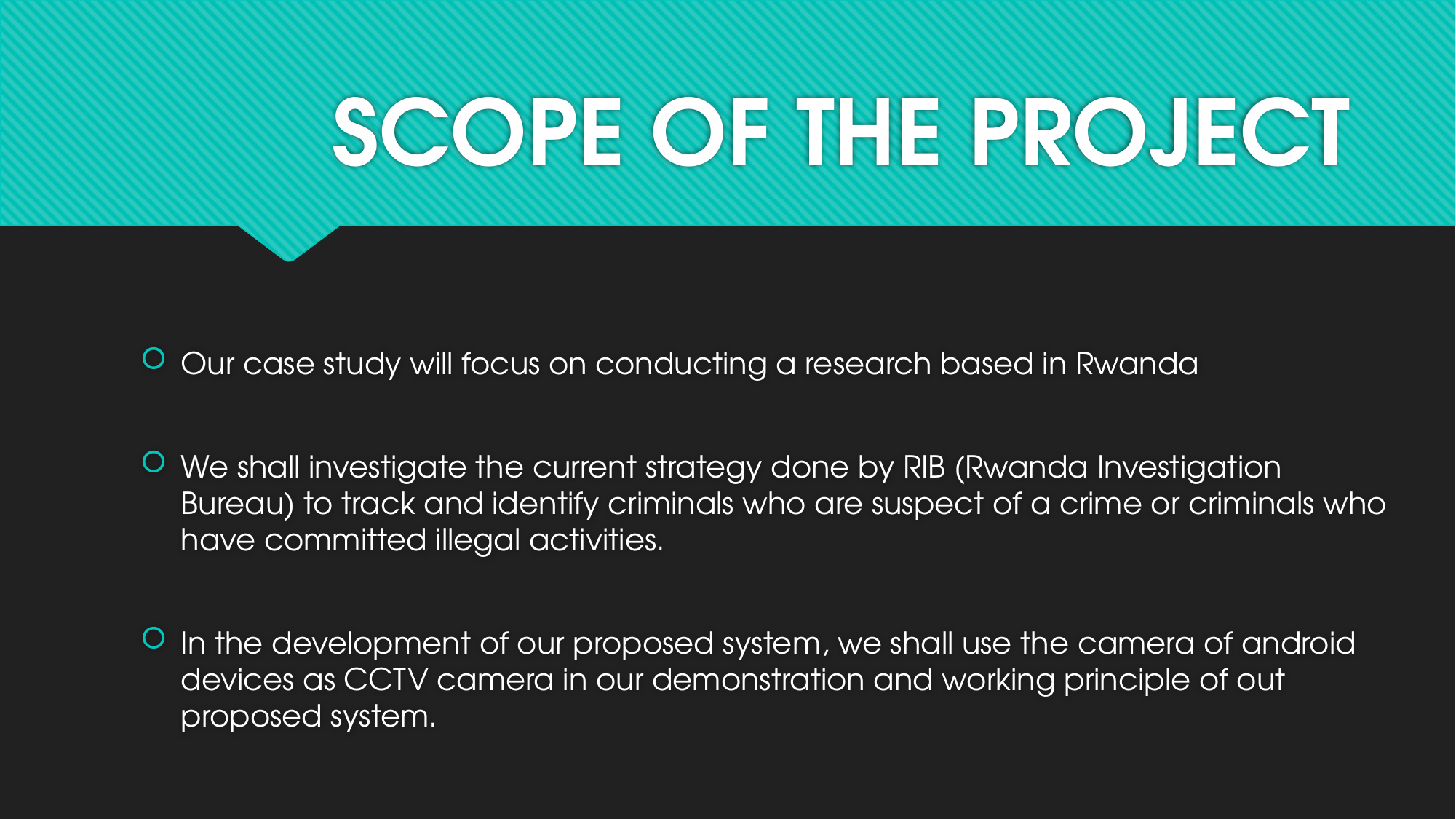

# SCOPE OF THE PROJECT
Our case study will focus on conducting a research based in Rwanda

We shall investigate the current strategy done by RIB (Rwanda Investigation Bureau) to track and identify criminals who are suspect of a crime or criminals who have committed illegal activities.

In the development of our proposed system, we shall use the camera of android devices as CCTV camera in our demonstration and working principle of out proposed system.